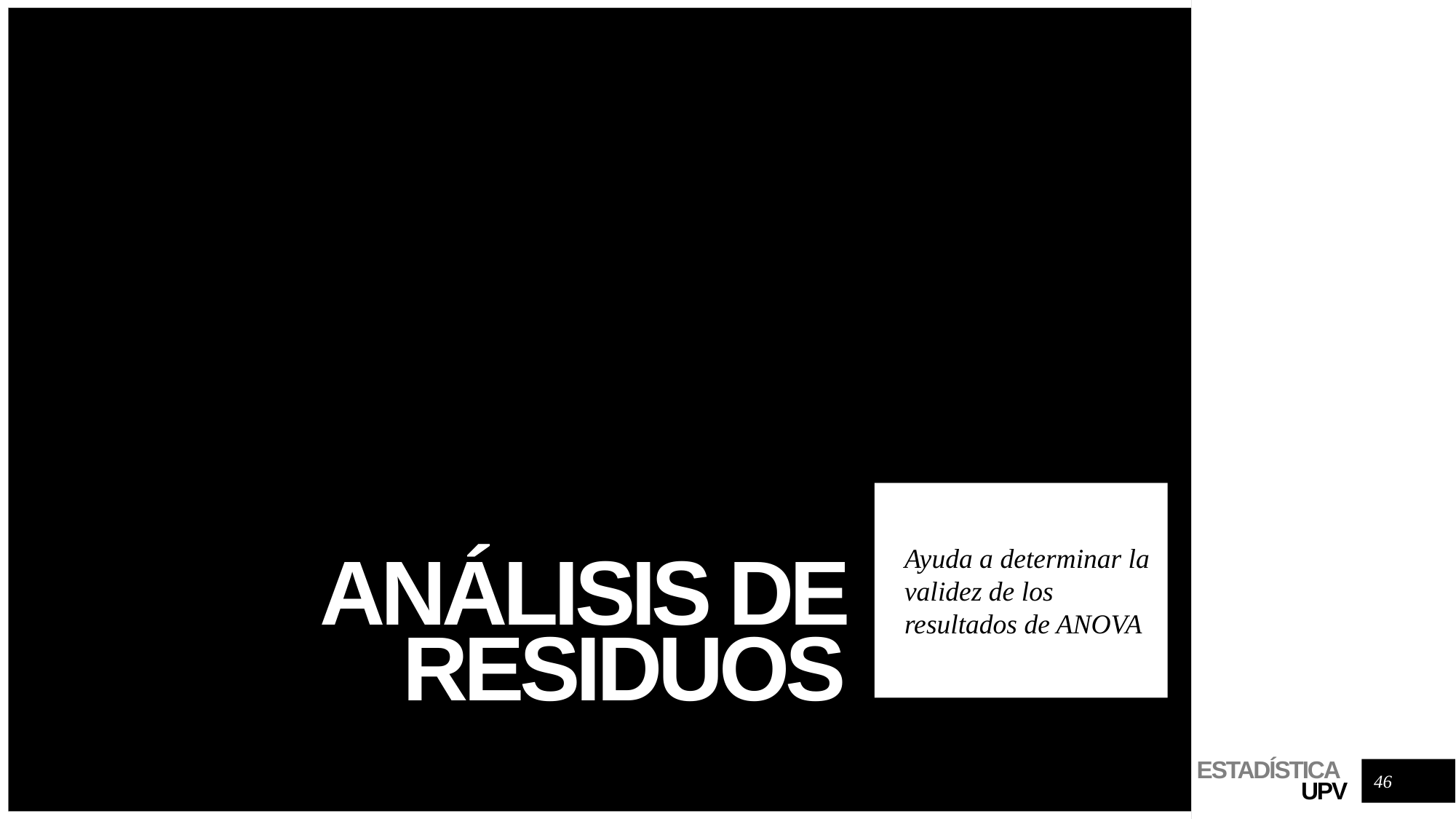

# Análisis de residuos
Ayuda a determinar la validez de los resultados de ANOVA
46